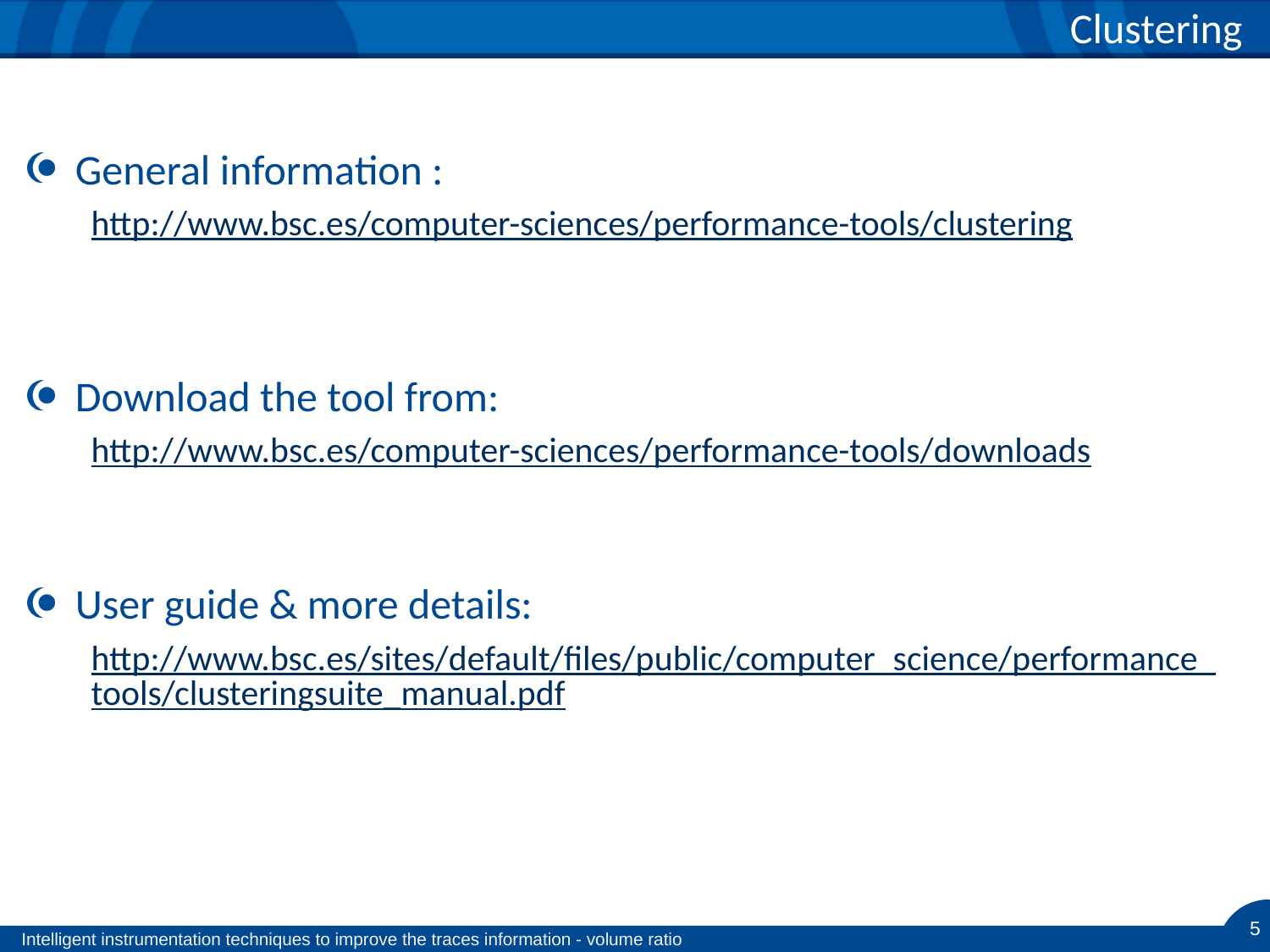

# Clustering
General information :
http://www.bsc.es/computer-sciences/performance-tools/clustering

Download the tool from:
http://www.bsc.es/computer-sciences/performance-tools/downloads

User guide & more details:
http://www.bsc.es/sites/default/files/public/computer_science/performance_tools/clusteringsuite_manual.pdf

5